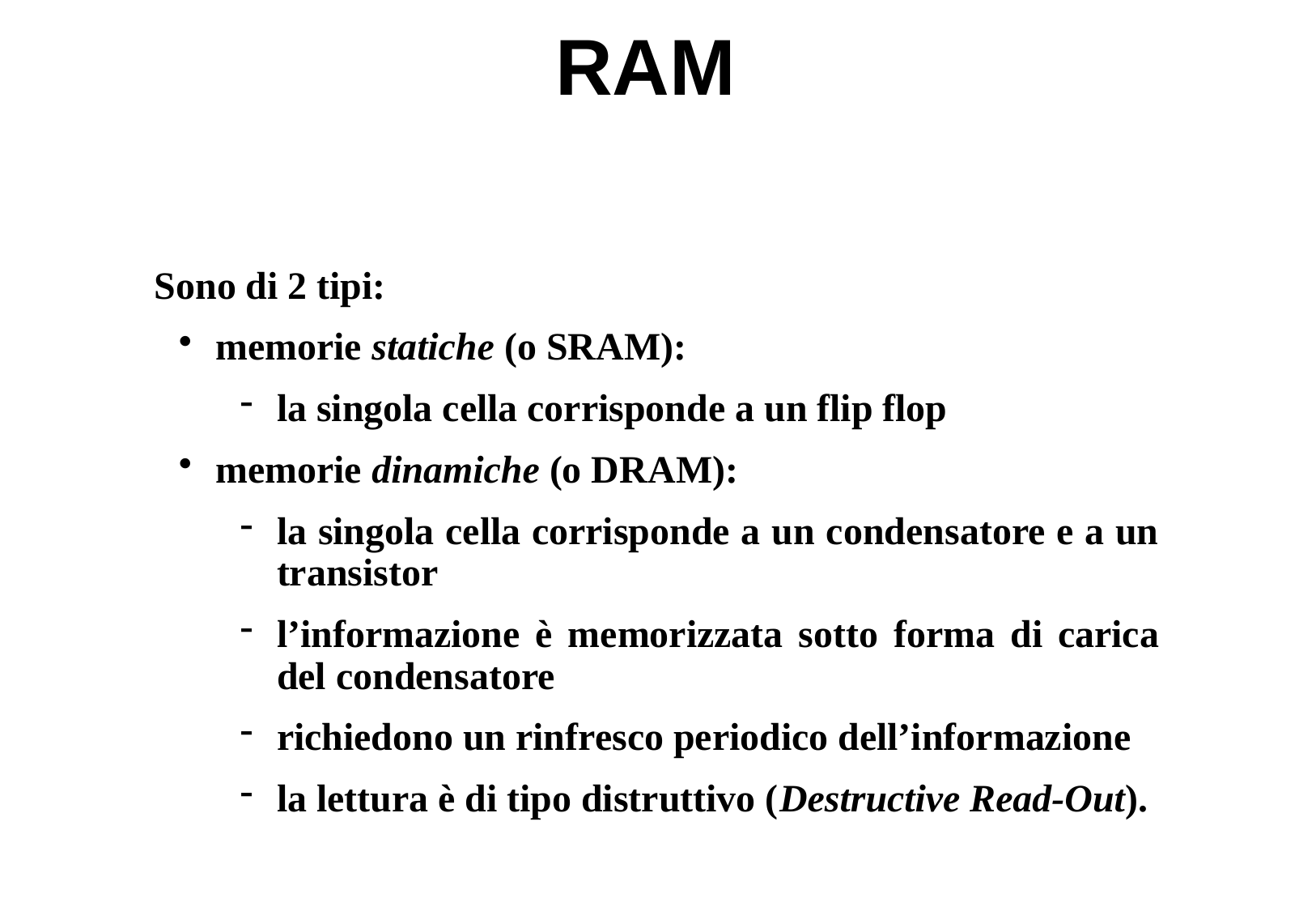

# RAM
Sono di 2 tipi:
memorie statiche (o SRAM):
la singola cella corrisponde a un flip flop
memorie dinamiche (o DRAM):
la singola cella corrisponde a un condensatore e a un transistor
l’informazione è memorizzata sotto forma di carica del condensatore
richiedono un rinfresco periodico dell’informazione
la lettura è di tipo distruttivo (Destructive Read-Out).